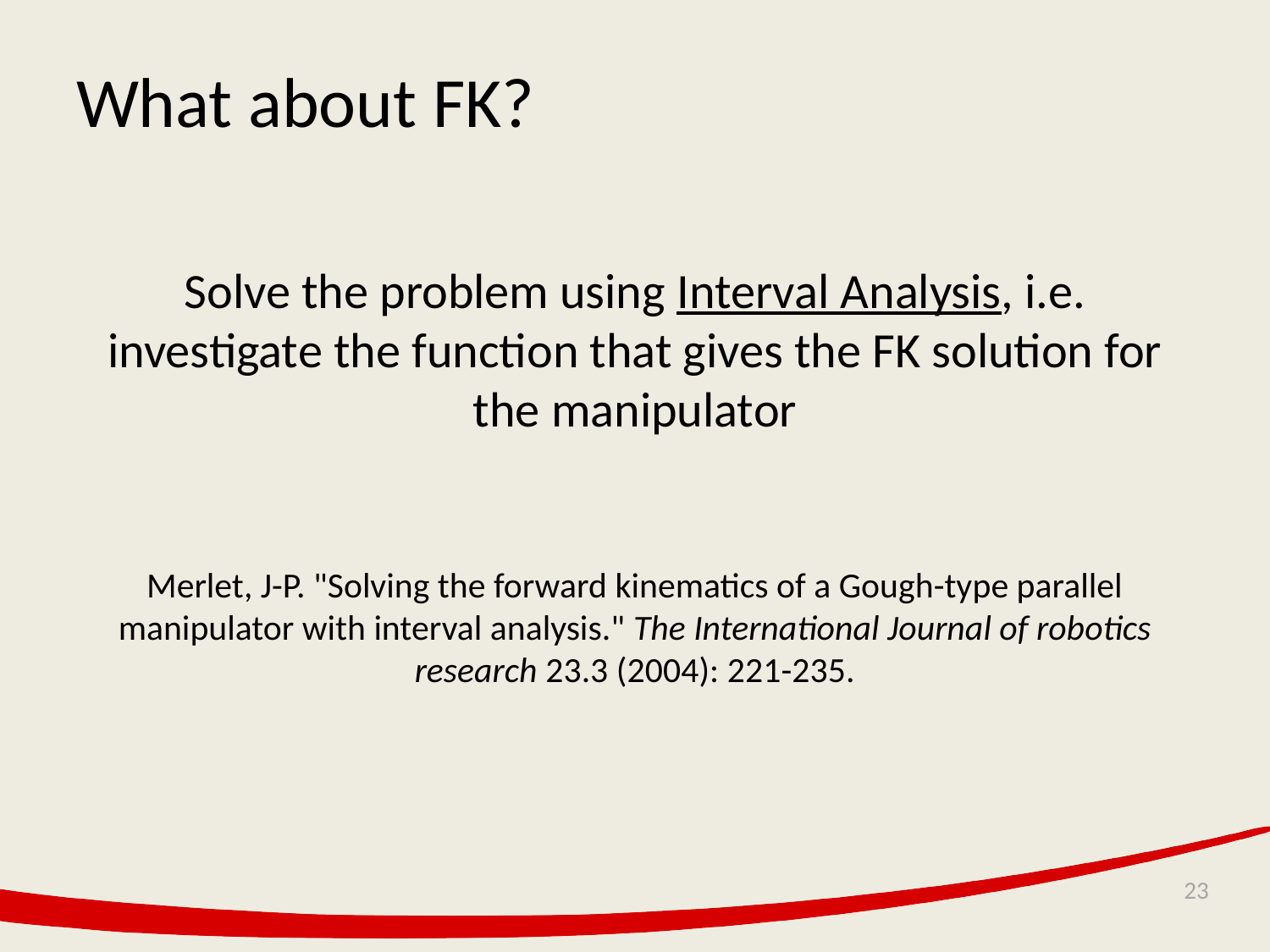

# What about FK?

Solve the problem using Interval Analysis, i.e. investigate the function that gives the FK solution for the manipulator

Merlet, J-P. "Solving the forward kinematics of a Gough-type parallel manipulator with interval analysis." The International Journal of robotics research 23.3 (2004): 221-235.